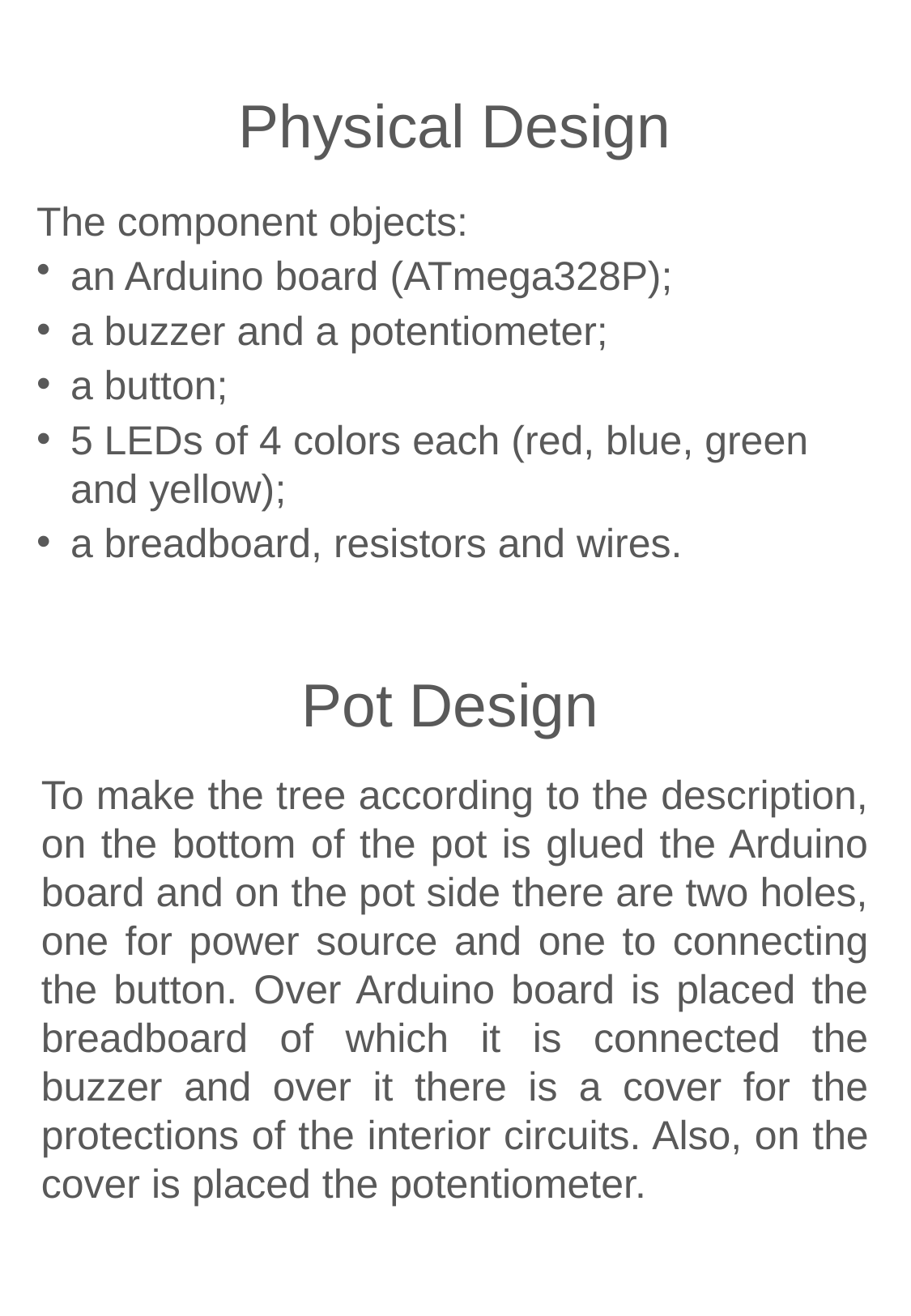

# Physical Design
The component objects:
an Arduino board (ATmega328P);
a buzzer and a potentiometer;
a button;
5 LEDs of 4 colors each (red, blue, green and yellow);
a breadboard, resistors and wires.

Pot Design
To make the tree according to the description, on the bottom of the pot is glued the Arduino board and on the pot side there are two holes, one for power source and one to connecting the button. Over Arduino board is placed the breadboard of which it is connected the buzzer and over it there is a cover for the protections of the interior circuits. Also, on the cover is placed the potentiometer.